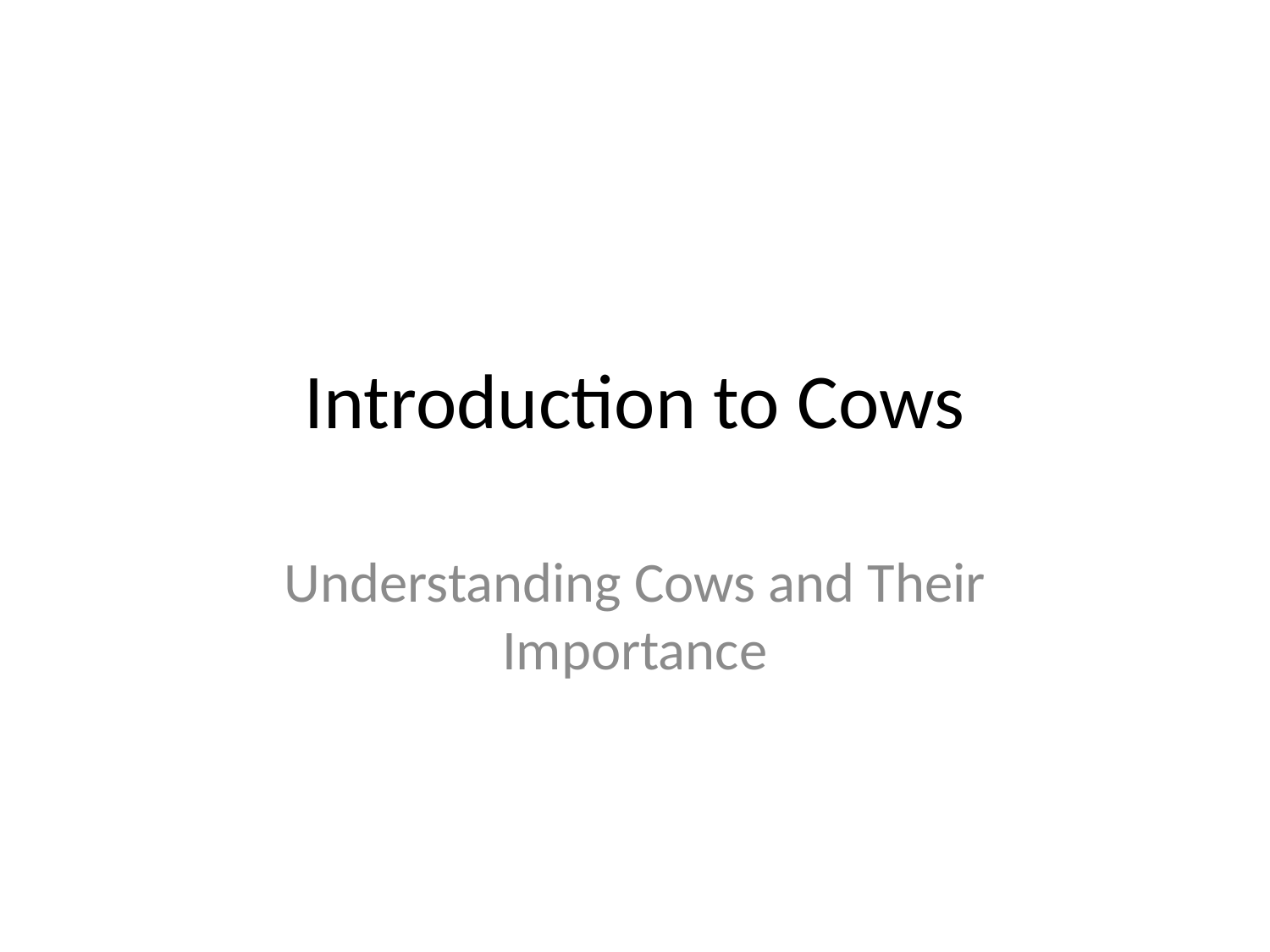

# Introduction to Cows
Understanding Cows and Their Importance